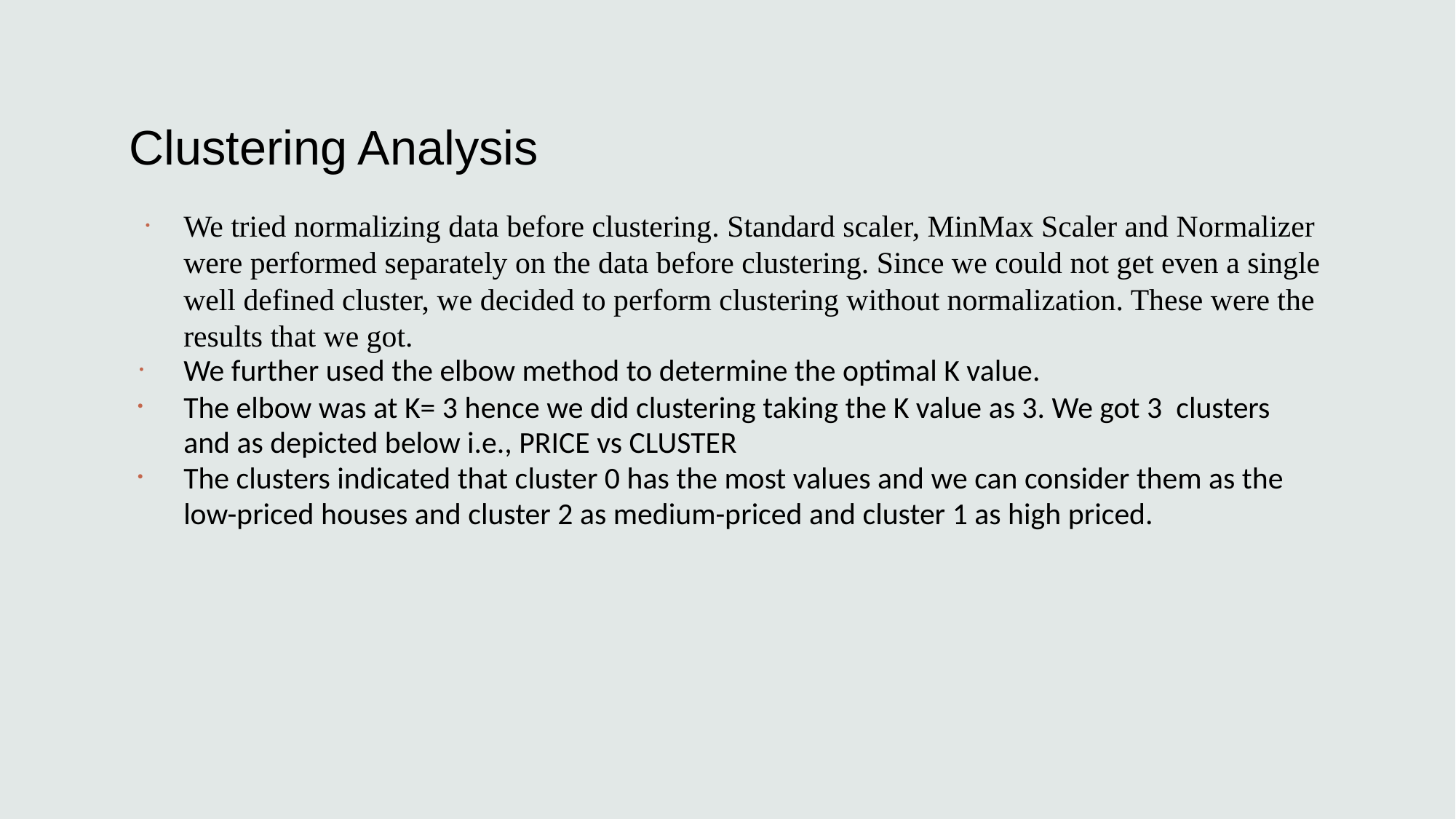

# Clustering Analysis
We tried normalizing data before clustering. Standard scaler, MinMax Scaler and Normalizer were performed separately on the data before clustering. Since we could not get even a single well defined cluster, we decided to perform clustering without normalization. These were the results that we got.
We further used the elbow method to determine the optimal K value.
The elbow was at K= 3 hence we did clustering taking the K value as 3. We got 3  clusters and as depicted below i.e., PRICE vs CLUSTER
The clusters indicated that cluster 0 has the most values and we can consider them as the low-priced houses and cluster 2 as medium-priced and cluster 1 as high priced.